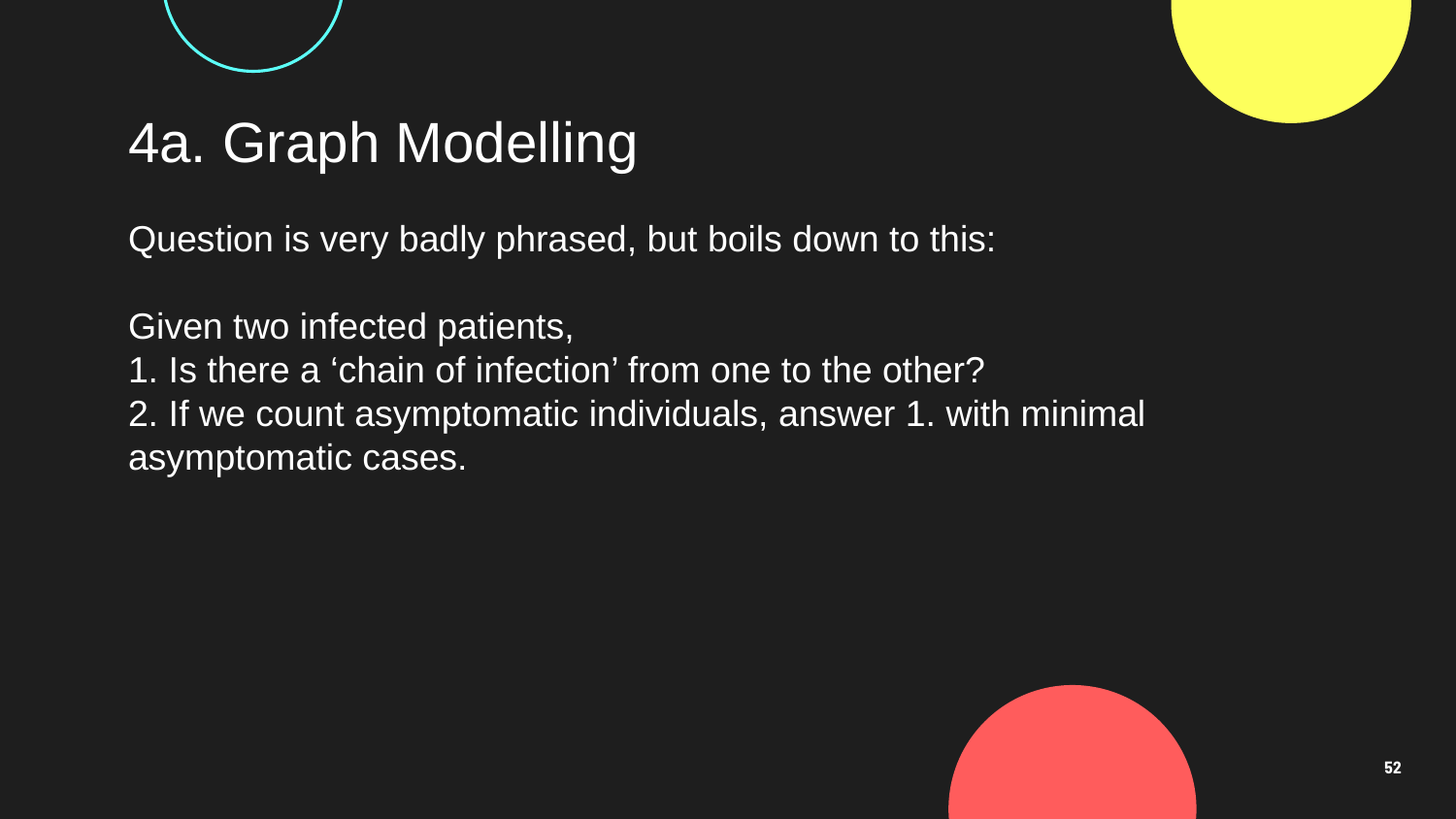

# 4a. Graph Modelling
Question is very badly phrased, but boils down to this:

Given two infected patients,
1. Is there a ‘chain of infection’ from one to the other?
2. If we count asymptomatic individuals, answer 1. with minimal asymptomatic cases.
1
2
3
4
5
52